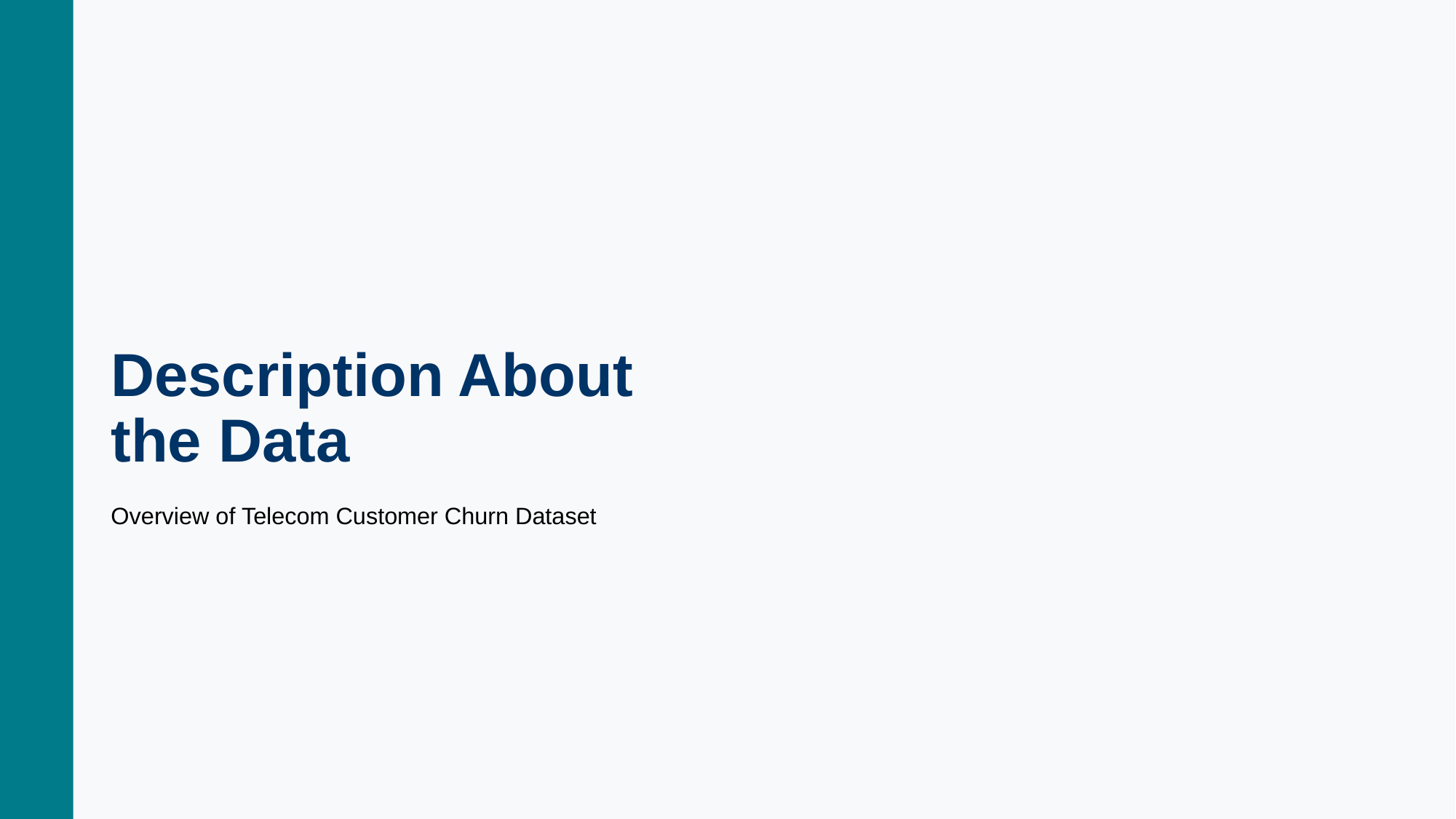

# Description About the Data
Overview of Telecom Customer Churn Dataset
Source of the Data:
The dataset is sourced from Kaggle titled 'Telecom Customer Churn Insights'.